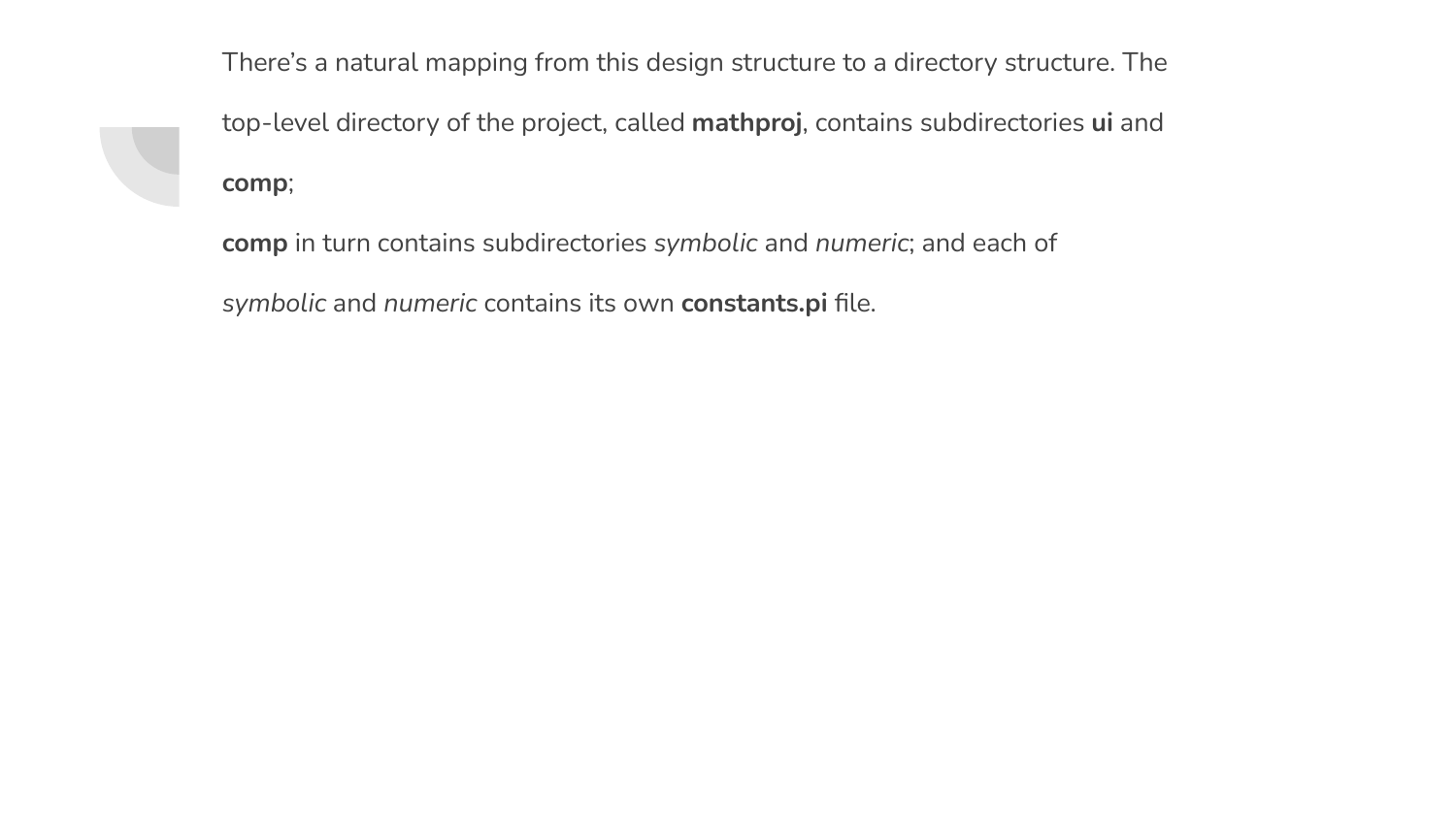

There’s a natural mapping from this design structure to a directory structure. The
top-level directory of the project, called mathproj, contains subdirectories ui and
comp;
comp in turn contains subdirectories symbolic and numeric; and each of
symbolic and numeric contains its own constants.pi file.